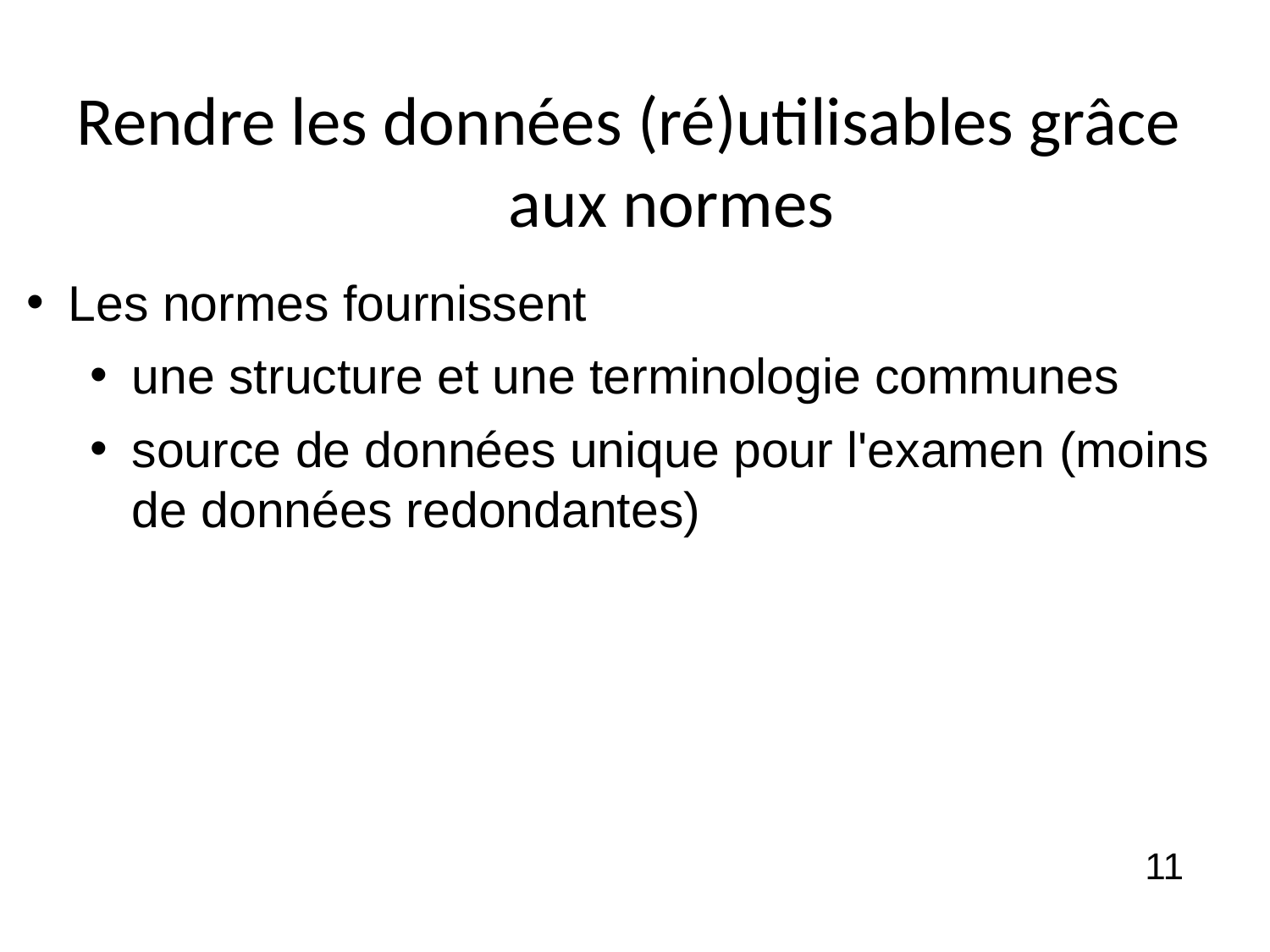

# Rendre les données (ré)utilisables grâce aux normes
Les normes fournissent
une structure et une terminologie communes
source de données unique pour l'examen (moins de données redondantes)

11